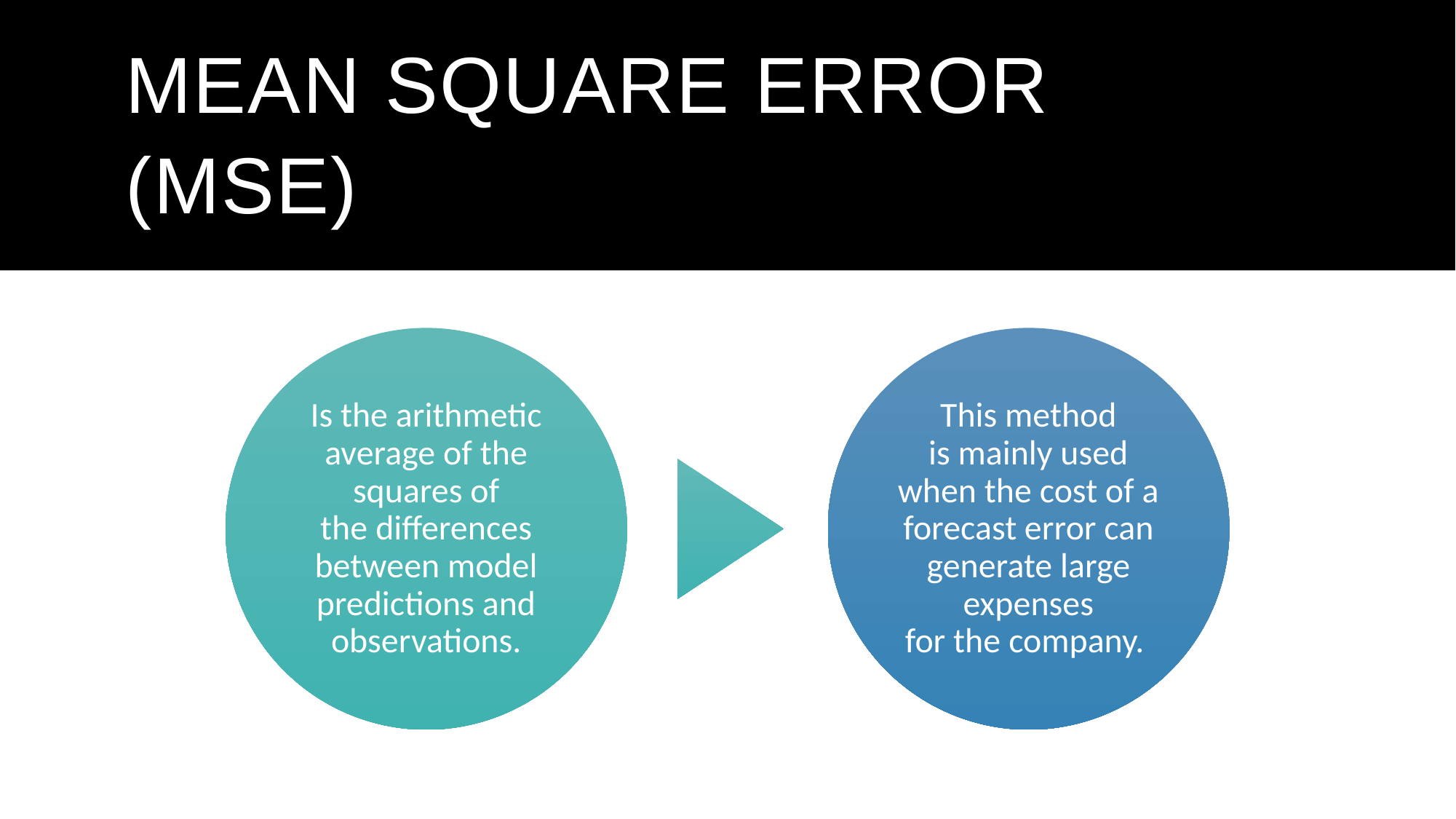

# MEAN SQUARE ERROR (MSE)
Is the arithmetic average of the squares of the differences between model predictions and observations.
This method is mainly used when the cost of a forecast error can generate large expenses for the company.